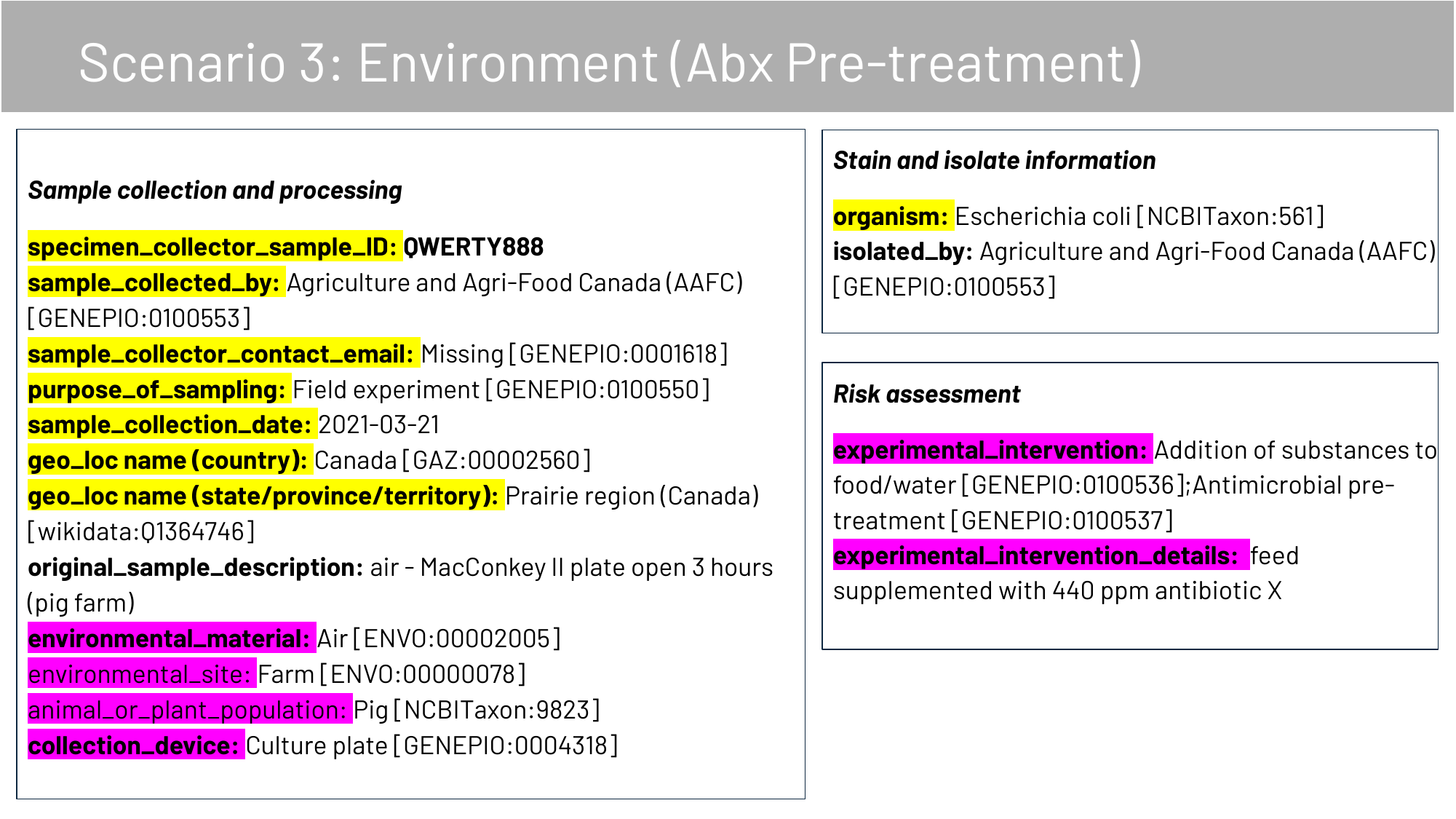

Scenario 3: Environment (Abx Pre-treatment)
Sample collection and processing

specimen_collector_sample_ID: QWERTY888
sample_collected_by: Agriculture and Agri-Food Canada (AAFC) [GENEPIO:0100553]
sample_collector_contact_email: Missing [GENEPIO:0001618]
purpose_of_sampling: Field experiment [GENEPIO:0100550]
sample_collection_date: 2021-03-21
geo_loc name (country): Canada [GAZ:00002560]
geo_loc name (state/province/territory): Prairie region (Canada) [wikidata:Q1364746]
original_sample_description: air - MacConkey II plate open 3 hours (pig farm)
environmental_material: Air [ENVO:00002005]
environmental_site: Farm [ENVO:00000078]
animal_or_plant_population: Pig [NCBITaxon:9823]
collection_device: Culture plate [GENEPIO:0004318]

Stain and isolate information

organism: Escherichia coli [NCBITaxon:561]
isolated_by: Agriculture and Agri-Food Canada (AAFC) [GENEPIO:0100553]

Risk assessment

experimental_intervention: Addition of substances to food/water [GENEPIO:0100536];Antimicrobial pre-treatment [GENEPIO:0100537]
experimental_intervention_details:  feed supplemented with 440 ppm antibiotic X